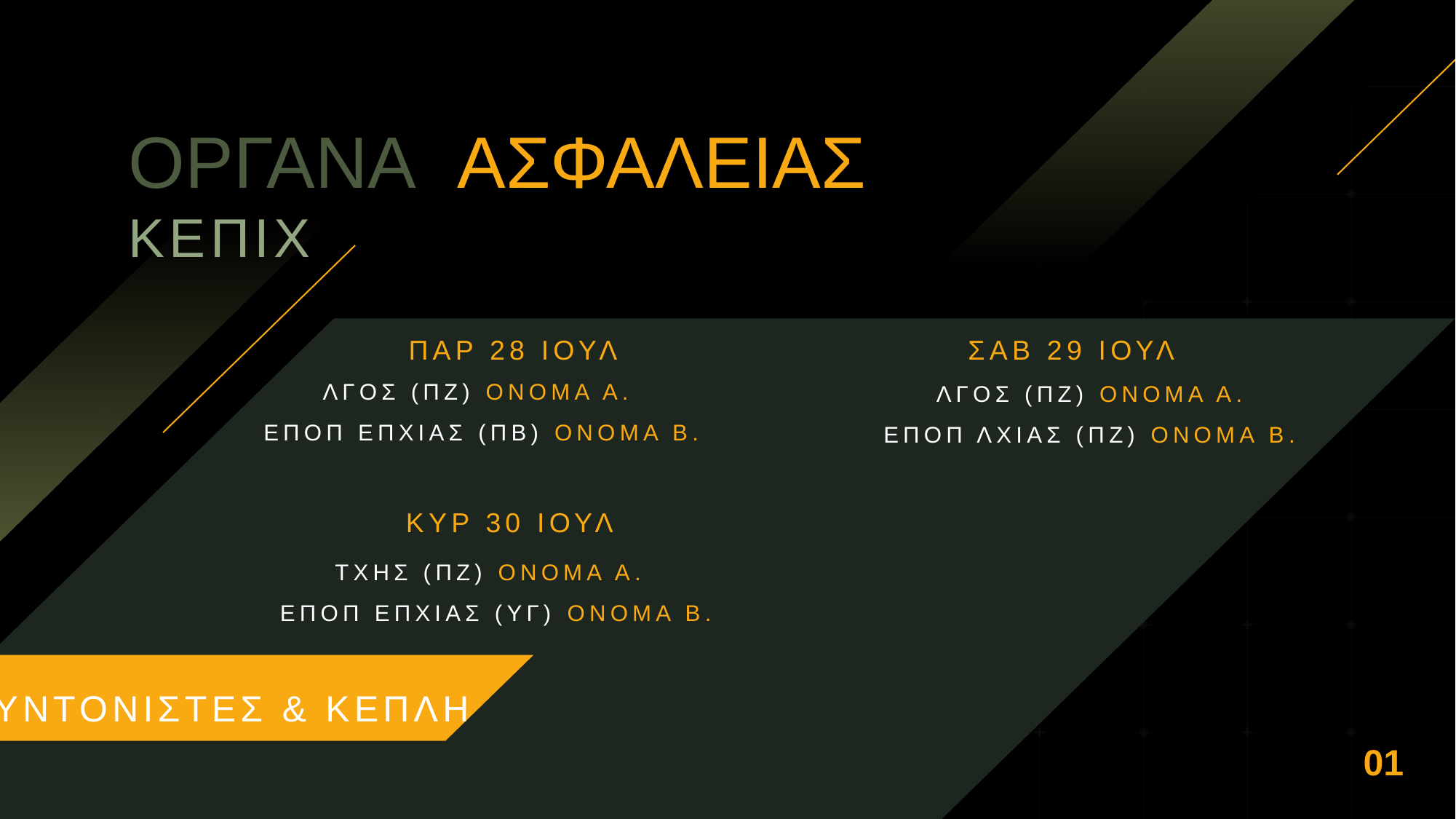

ΟΡΓΑΝΑ  ΑΣΦΑΛΕΙΑΣ  ΚΕΠΙΧ

ΣΑΒ 29 ΙΟΥΛ
ΛΓΟΣ (ΠΖ) ΟΝΟΜΑ Α.
ΕΠΟΠ ΛΧΙΑΣ (ΠΖ) ΟΝΟΜΑ Β.
ΠΑΡ 28 ΙΟΥΛ
ΛΓΟΣ (ΠΖ) ΟΝΟΜΑ Α.
ΕΠΟΠ ΕΠΧΙΑΣ (ΠΒ) ΟΝΟΜΑ Β.

ΚΥΡ 30 ΙΟΥΛ
ΤΧΗΣ (ΠΖ) ΟΝΟΜΑ Α.
ΕΠΟΠ ΕΠΧΙΑΣ (ΥΓ) ΟΝΟΜΑ Β.

ΣΥΝΤΟΝΙΣΤΕΣ & ΚΕΠΛΗ